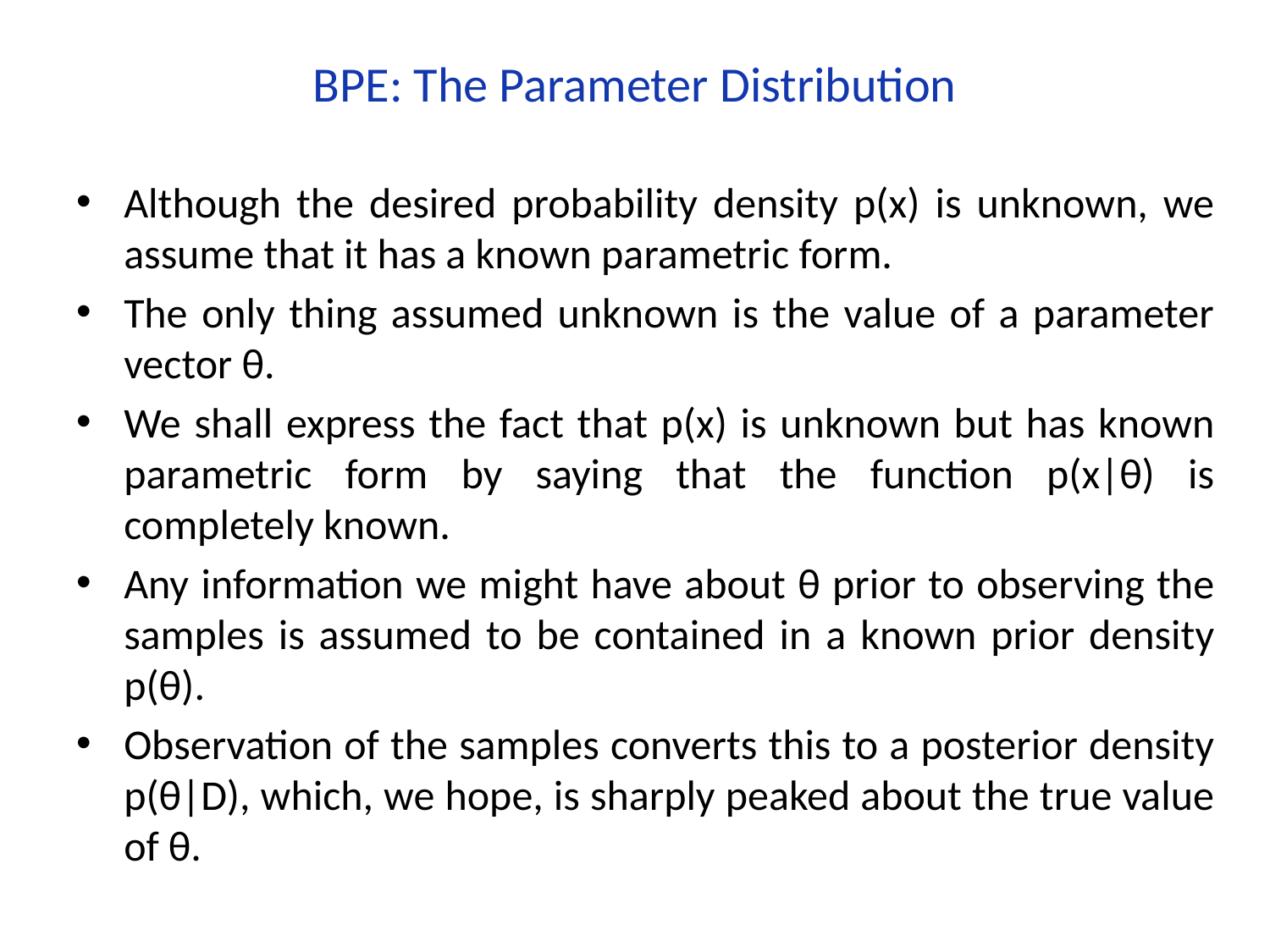

# BPE: The Parameter Distribution
Although the desired probability density p(x) is unknown, we assume that it has a known parametric form.
The only thing assumed unknown is the value of a parameter vector θ.
We shall express the fact that p(x) is unknown but has known parametric form by saying that the function p(x|θ) is completely known.
Any information we might have about θ prior to observing the samples is assumed to be contained in a known prior density p(θ).
Observation of the samples converts this to a posterior density p(θ|D), which, we hope, is sharply peaked about the true value of θ.